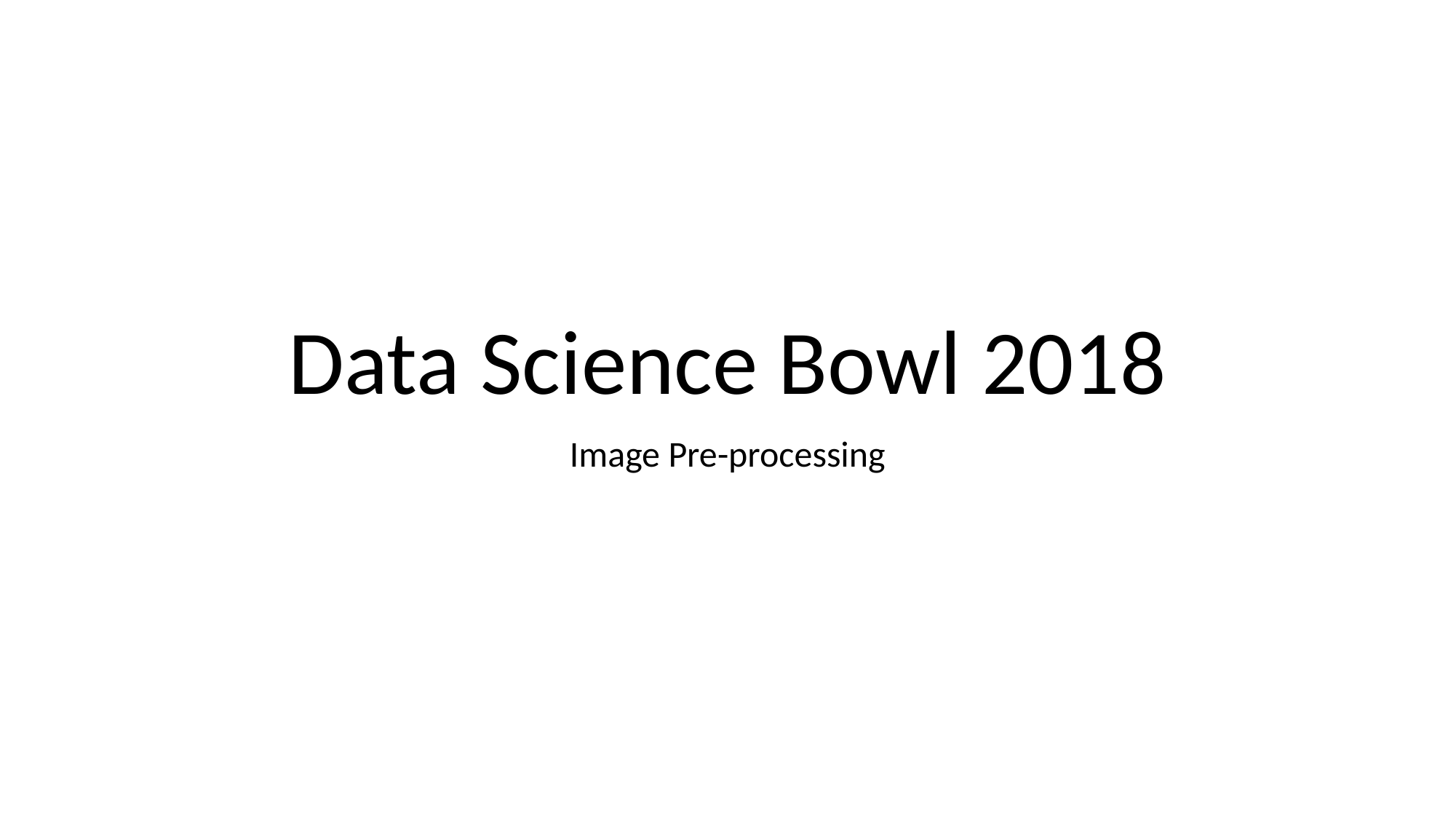

# Data Science Bowl 2018
Image Pre-processing